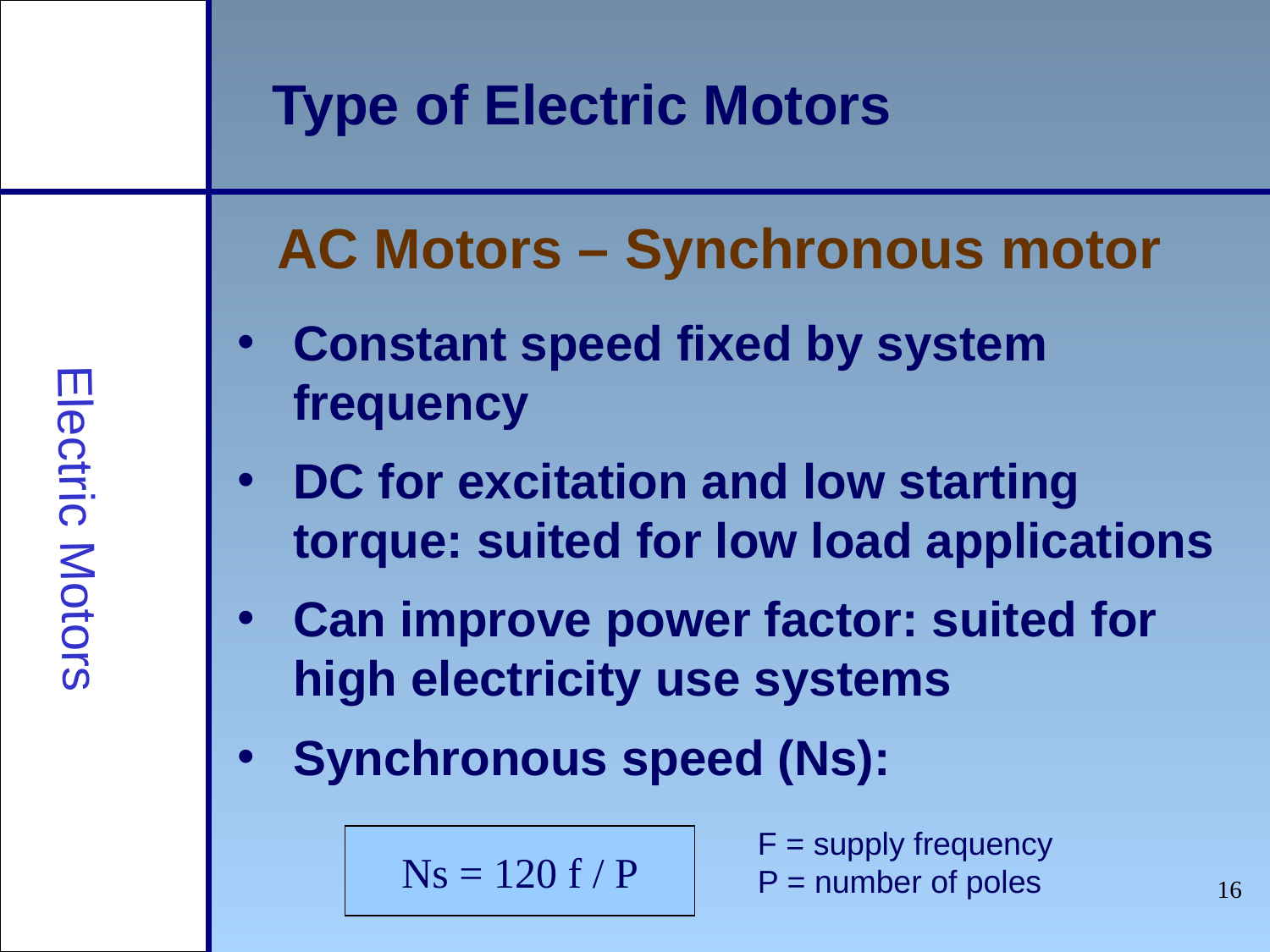

Type of Electric Motors
AC Motors – Synchronous motor
Constant speed fixed by system frequency
DC for excitation and low starting torque: suited for low load applications
Can improve power factor: suited for high electricity use systems
Synchronous speed (Ns):

Electric Motors
F = supply frequency
P = number of poles
Ns = 120 f / P
16